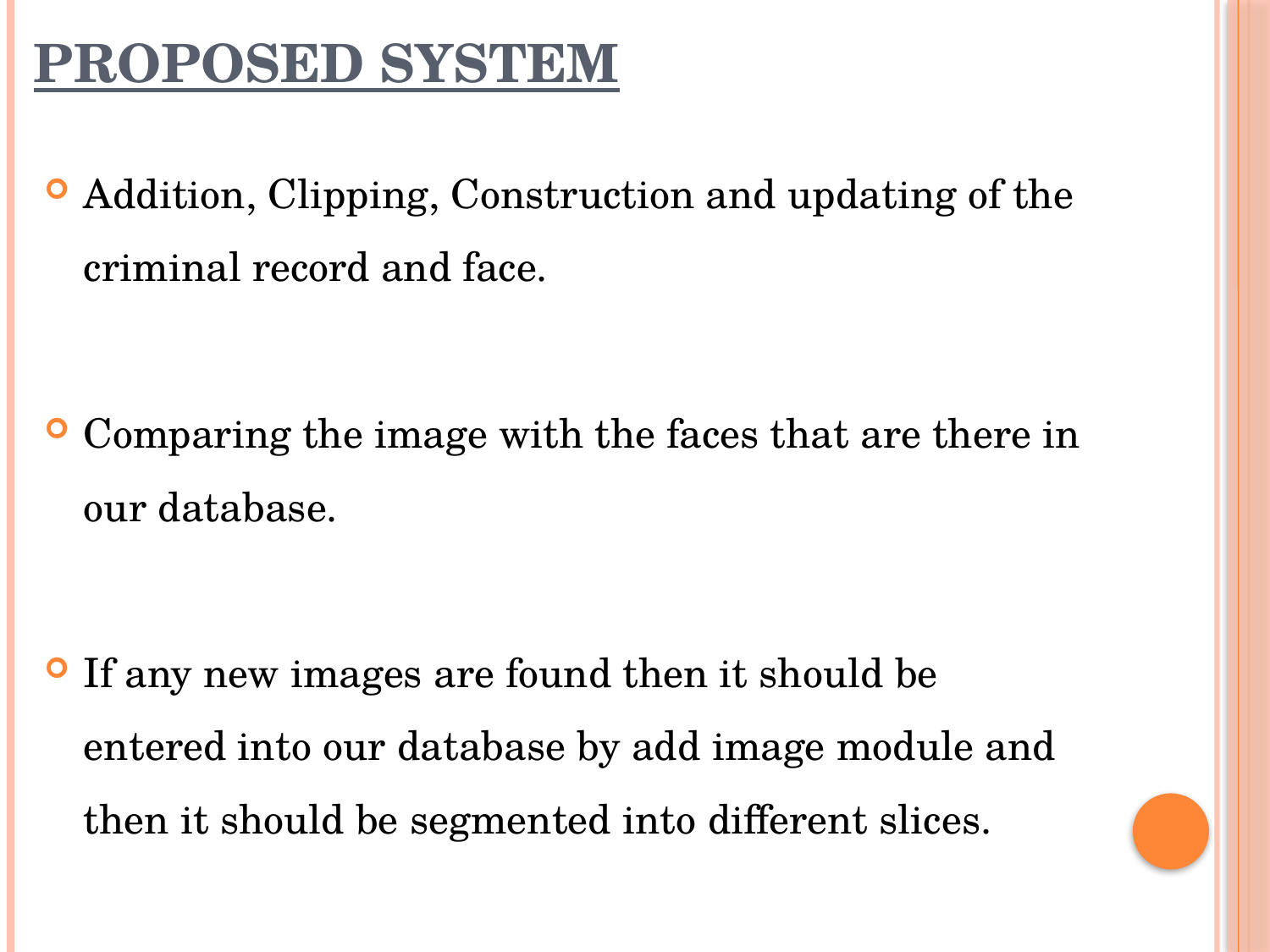

# Proposed System
Addition, Clipping, Construction and updating of the criminal record and face.

Comparing the image with the faces that are there in our database.

If any new images are found then it should be entered into our database by add image module and then it should be segmented into different slices.